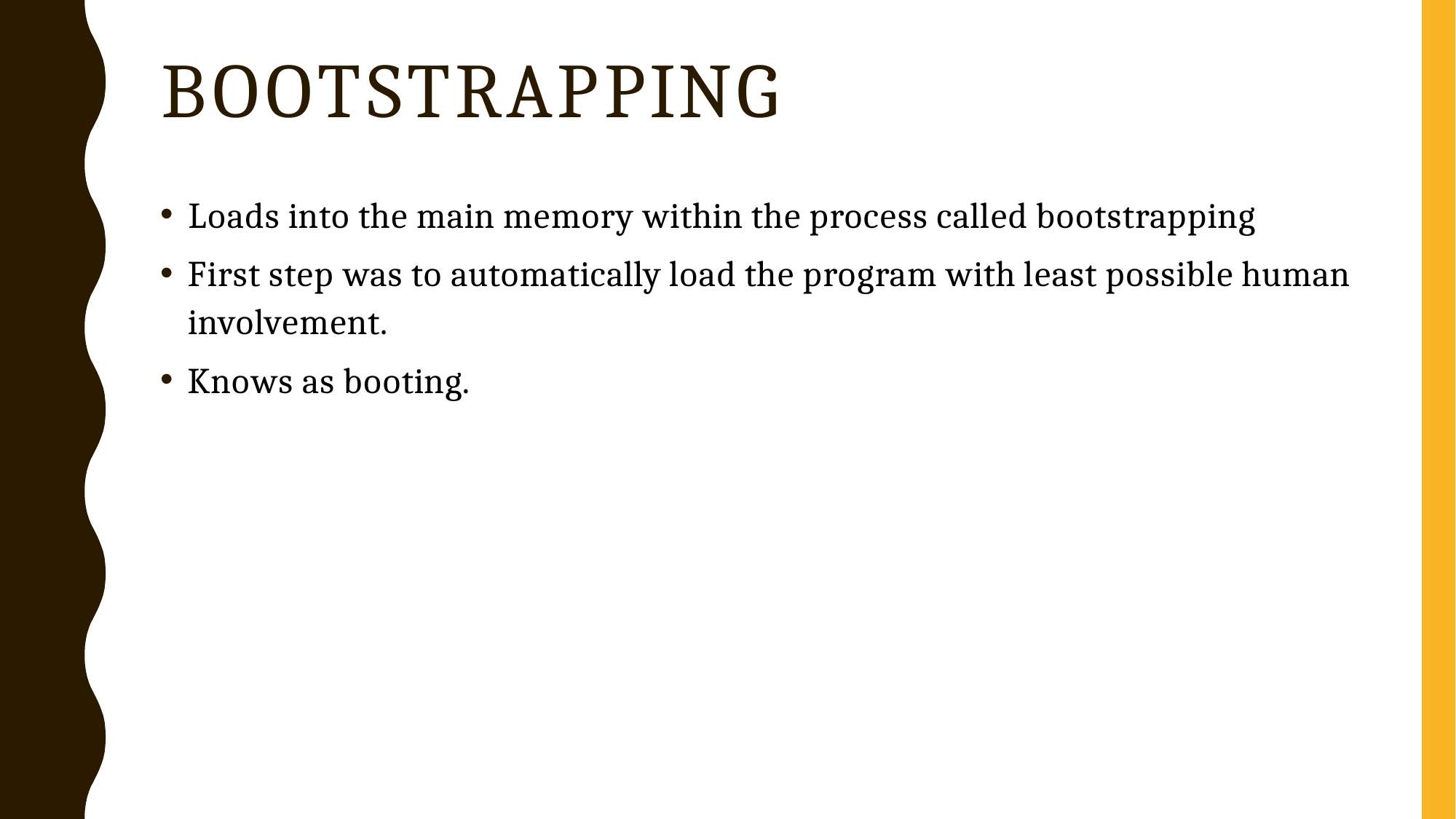

# Bootstrapping
Loads into the main memory within the process called bootstrapping
First step was to automatically load the program with least possible human involvement.
Knows as booting.